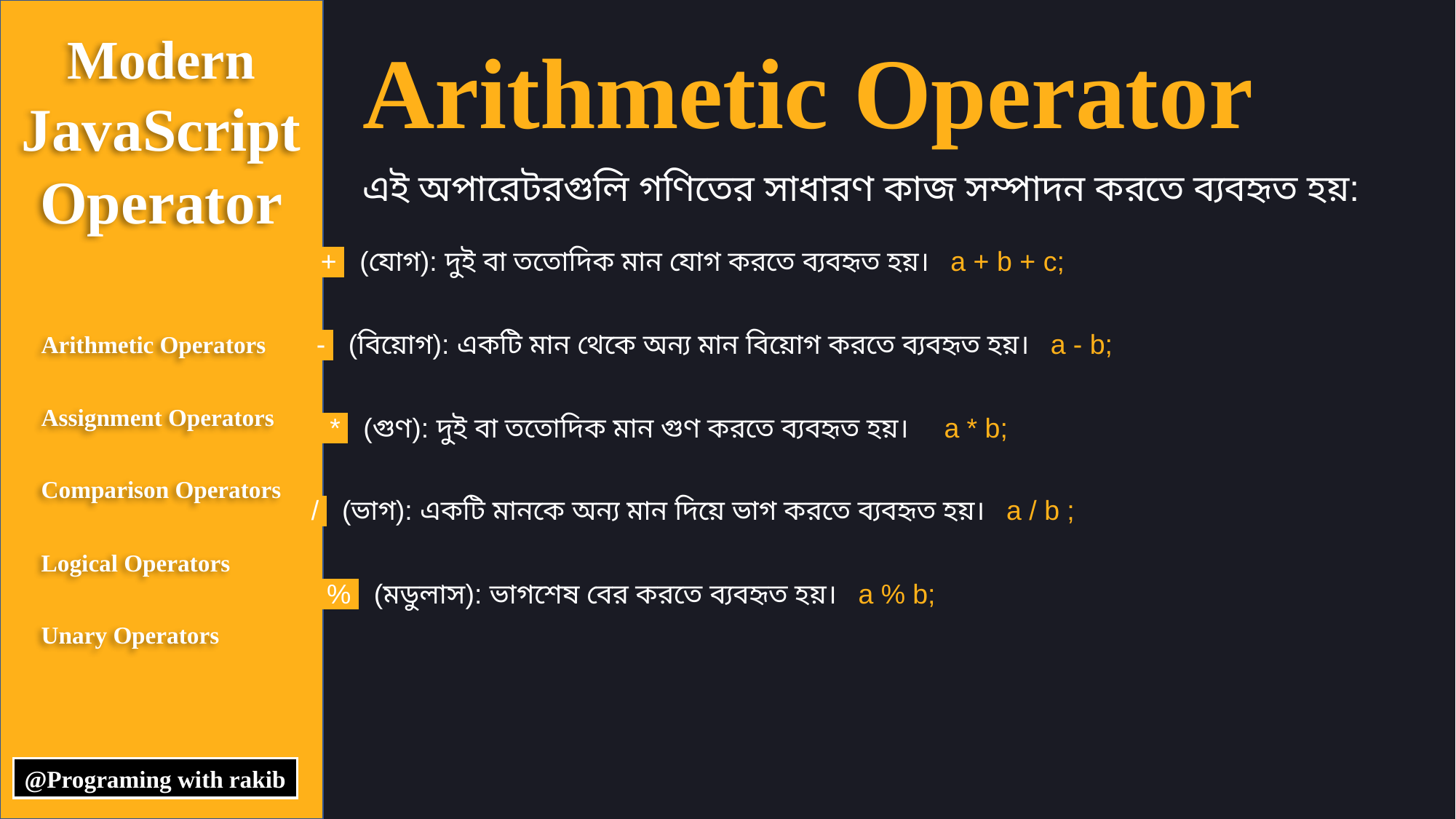

Modern
JavaScript
Operator

Arithmetic Operator
এই অপারেটরগুলি গণিতের সাধারণ কাজ সম্পাদন করতে ব্যবহৃত হয়:
 +   (যোগ): দুই বা ততোদিক মান যোগ করতে ব্যবহৃত হয়।   a + b + c;
Arithmetic Operators
Assignment Operators
Comparison Operators
Logical Operators
Unary Operators
 -   (বিয়োগ): একটি মান থেকে অন্য মান বিয়োগ করতে ব্যবহৃত হয়।   a - b;
 *   (গুণ): দুই বা ততোদিক মান গুণ করতে ব্যবহৃত হয়।     a * b;
 /   (ভাগ): একটি মানকে অন্য মান দিয়ে ভাগ করতে ব্যবহৃত হয়।   a / b ;
 %   (মডুলাস): ভাগশেষ বের করতে ব্যবহৃত হয়।   a % b;
@Programing with rakib